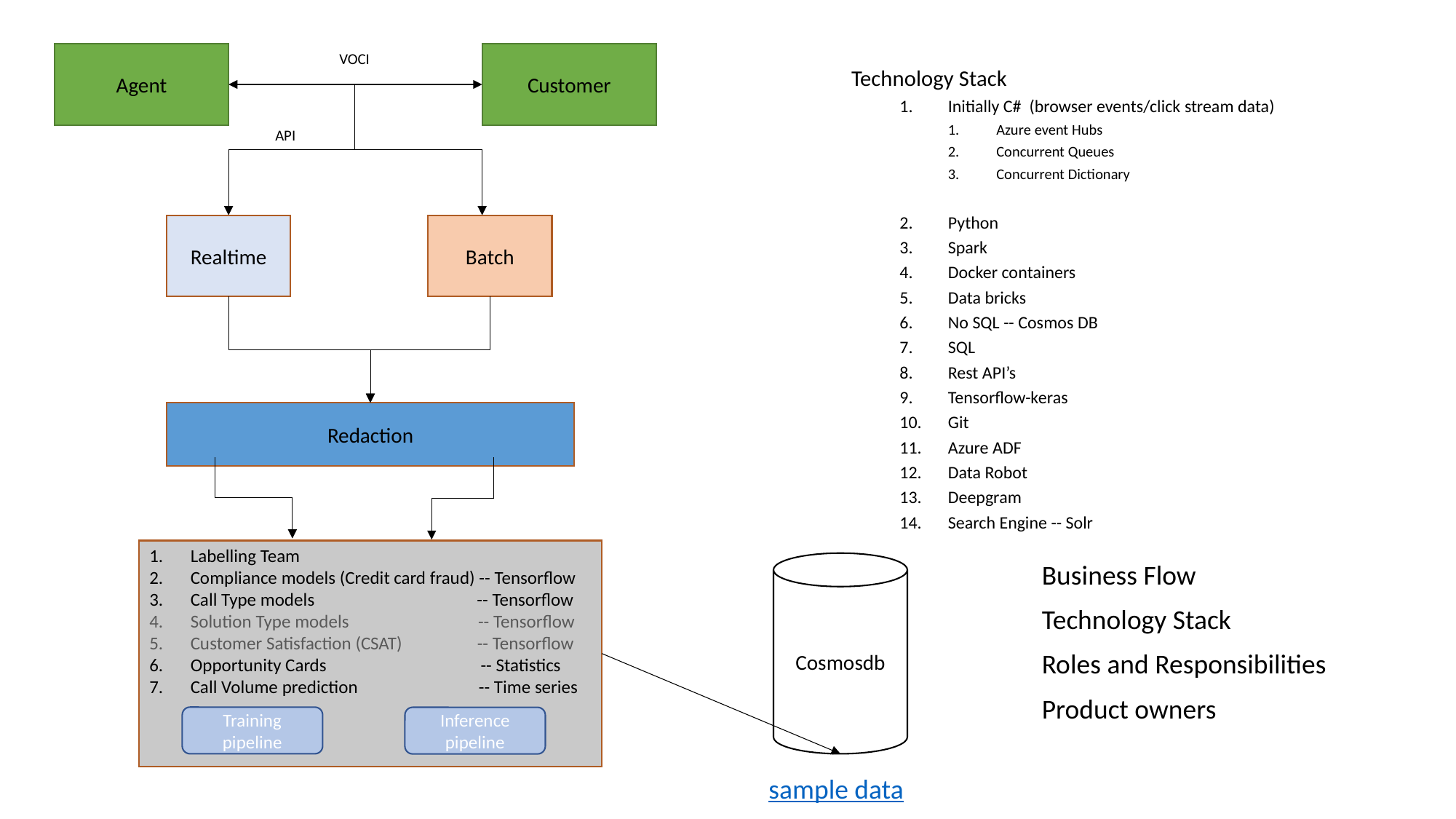

Agent
Customer
VOCI
Technology Stack
Initially C#  (browser events/click stream data)
Azure event Hubs
Concurrent Queues
Concurrent Dictionary

Python
Spark
Docker containers
Data bricks
No SQL -- Cosmos DB
SQL
Rest API’s
Tensorflow-keras
Git
Azure ADF
Data Robot
Deepgram
Search Engine -- Solr

API
Realtime
Batch
Redaction
Labelling Team
Compliance models (Credit card fraud) -- Tensorflow
Call Type models                                       -- Tensorflow
Solution Type models                               -- Tensorflow
Customer Satisfaction (CSAT)                  -- Tensorflow
Opportunity Cards                                     -- Statistics
Call Volume prediction                             -- Time series

Cosmosdb
Business Flow
Technology Stack
Roles and Responsibilities
Product owners

Training pipeline
Inference
pipeline
 sample data